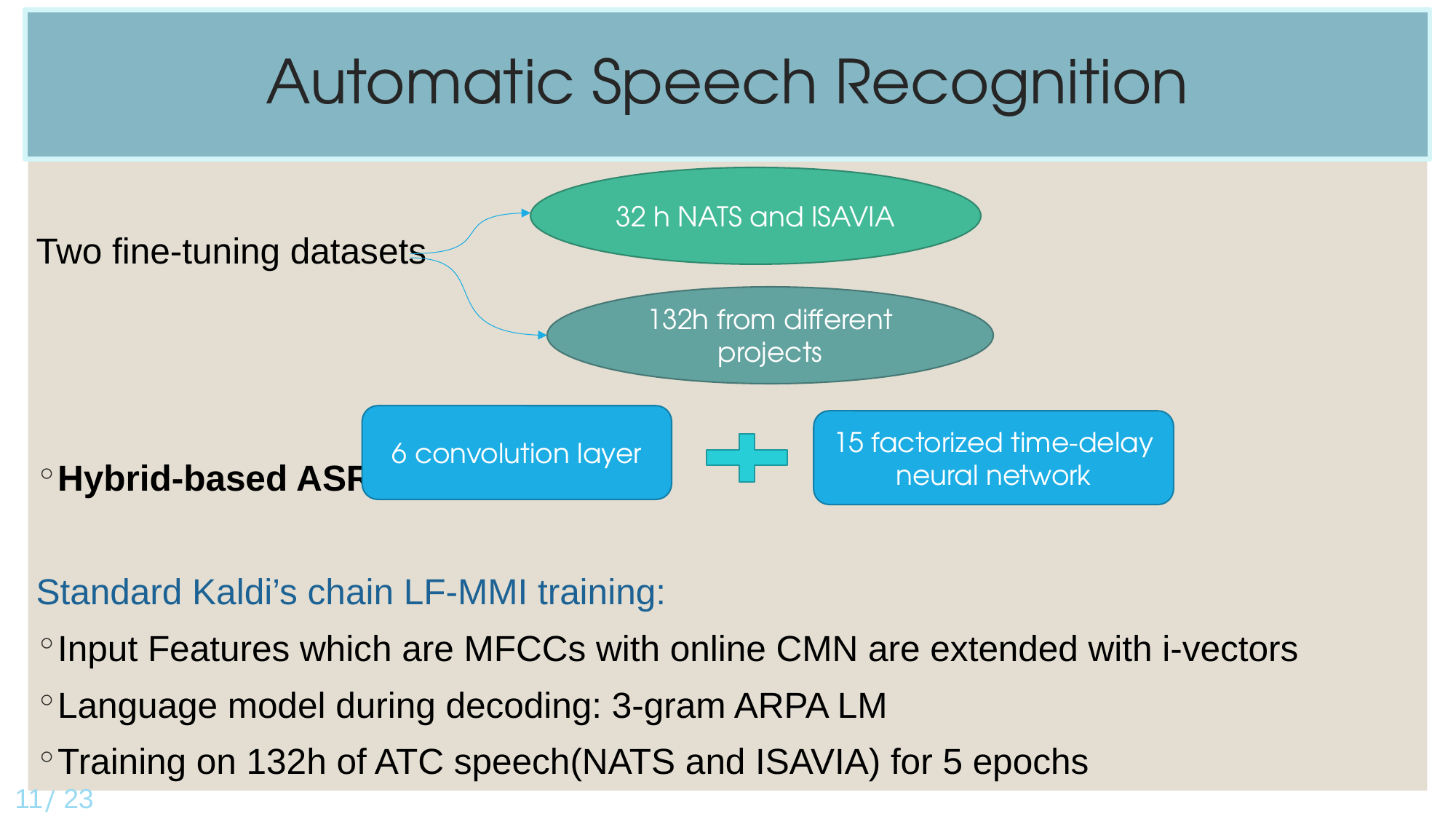

Automatic Speech Recognition

Two fine-tuning datasets

Hybrid-based ASR:

Standard Kaldi’s chain LF-MMI training:
Input Features which are MFCCs with online CMN are extended with i-vectors
Language model during decoding: 3-gram ARPA LM
Training on 132h of ATC speech(NATS and ISAVIA) for 5 epochs
32 h NATS and ISAVIA
132h from different projects
6 convolution layer
15 factorized time-delay neural network

11/ 23